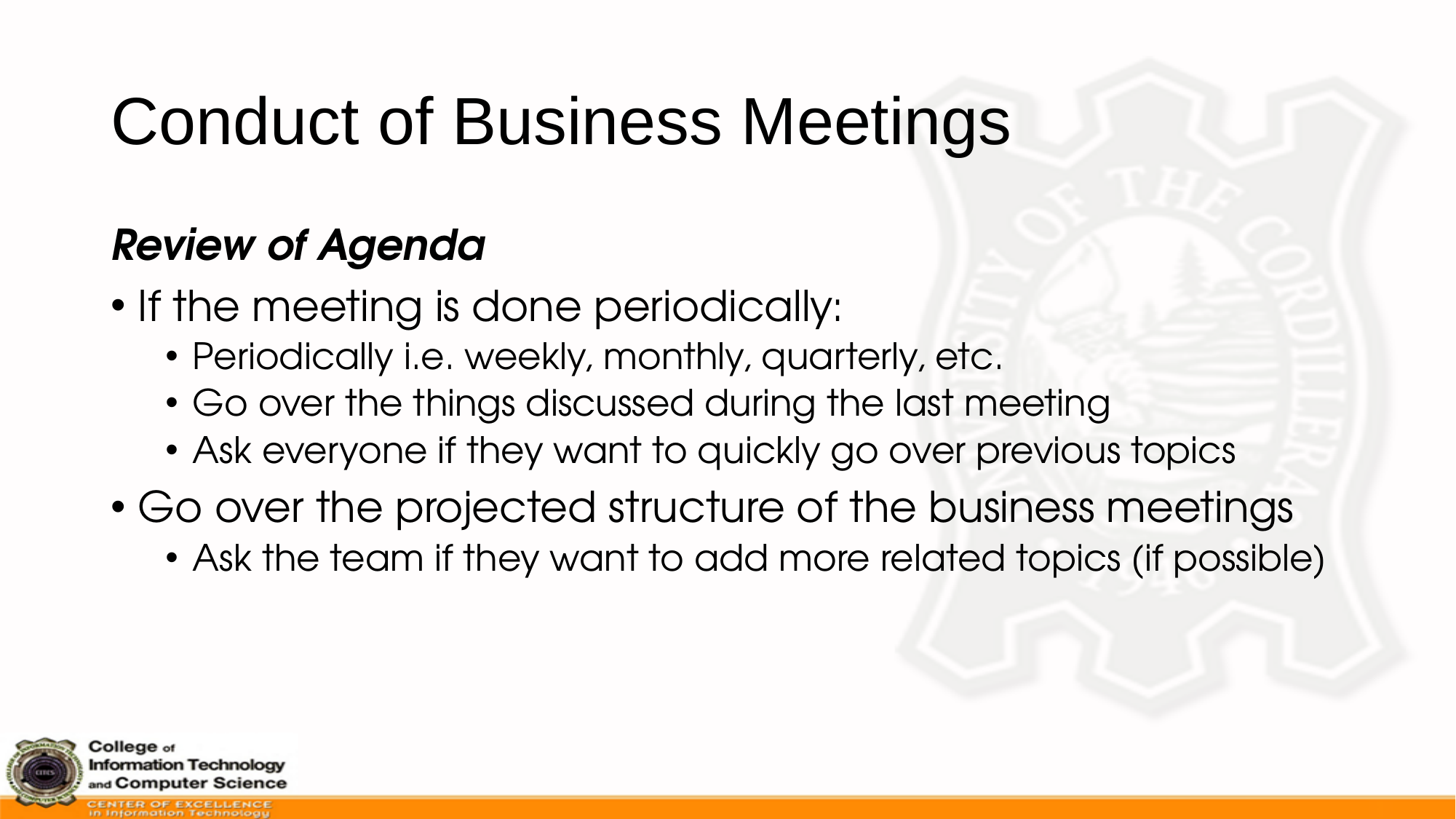

# Conduct of Business Meetings
Review of Agenda
If the meeting is done periodically:
Periodically i.e. weekly, monthly, quarterly, etc.
Go over the things discussed during the last meeting
Ask everyone if they want to quickly go over previous topics
Go over the projected structure of the business meetings
Ask the team if they want to add more related topics (if possible)